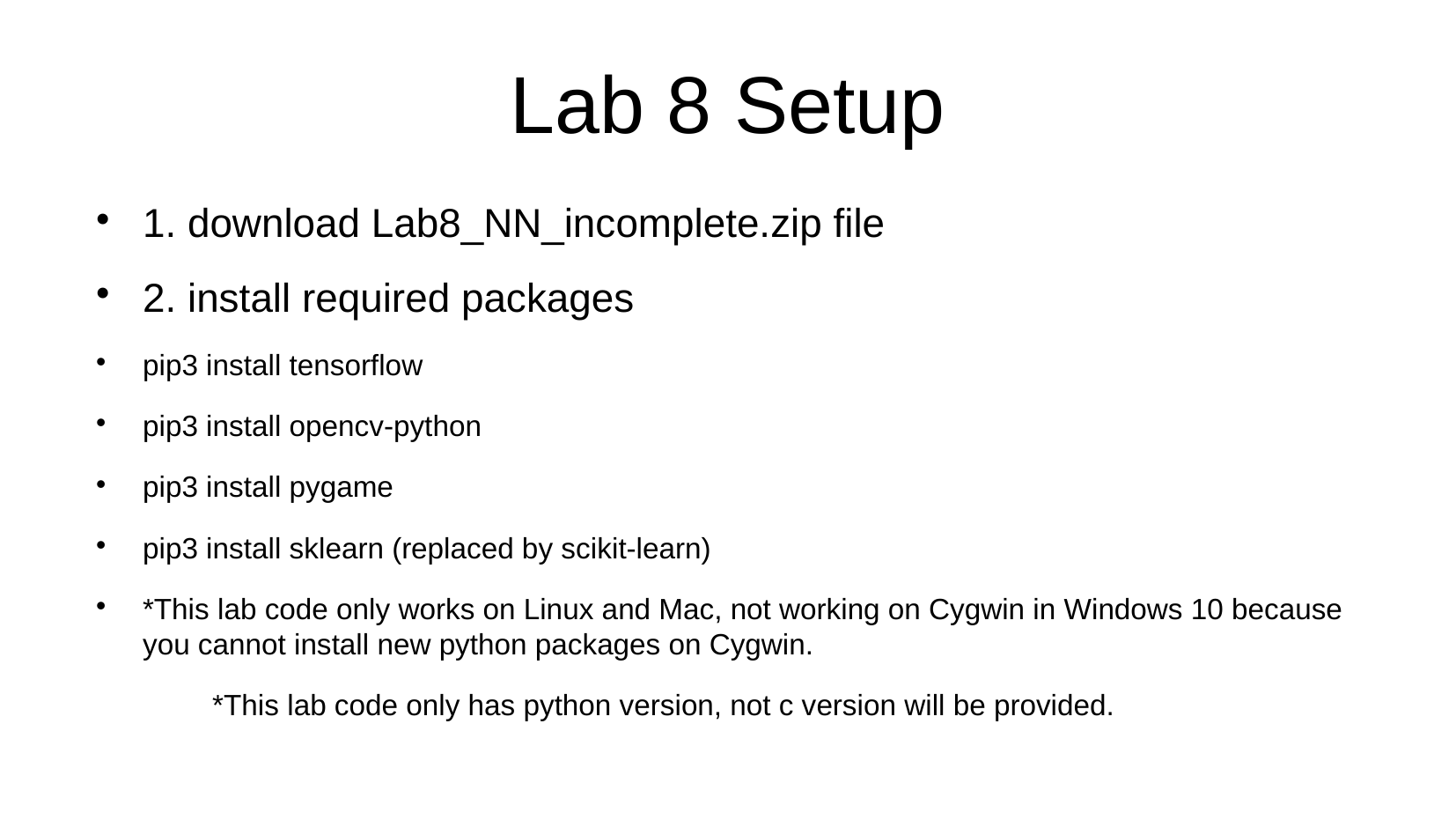

Lab 8 Setup
1. download Lab8_NN_incomplete.zip file
2. install required packages
pip3 install tensorflow
pip3 install opencv-python
pip3 install pygame
pip3 install sklearn (replaced by scikit-learn)
*This lab code only works on Linux and Mac, not working on Cygwin in Windows 10 because you cannot install new python packages on Cygwin.
	*This lab code only has python version, not c version will be provided.